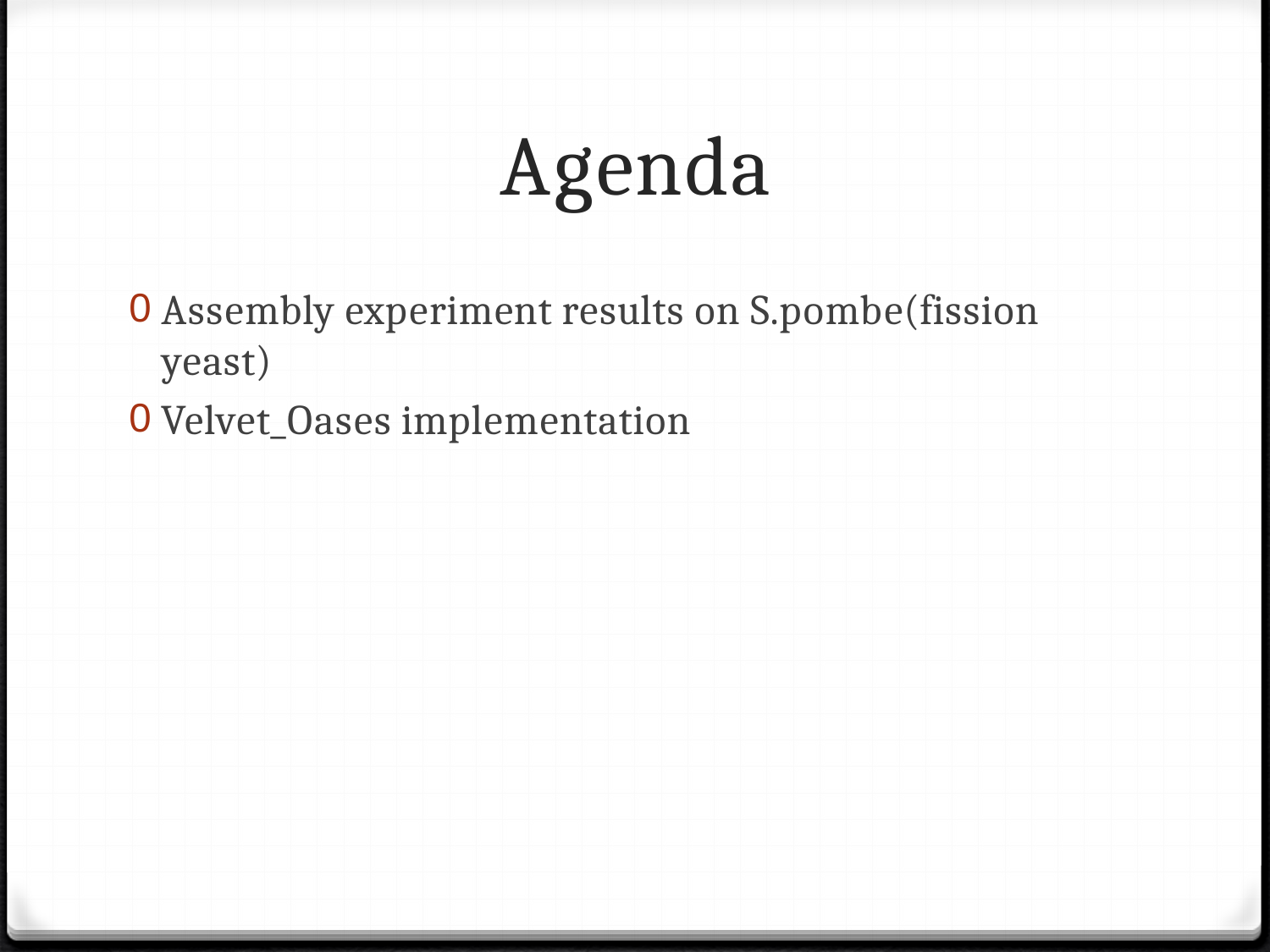

# Agenda
Assembly experiment results on S.pombe(fission yeast)
Velvet_Oases implementation